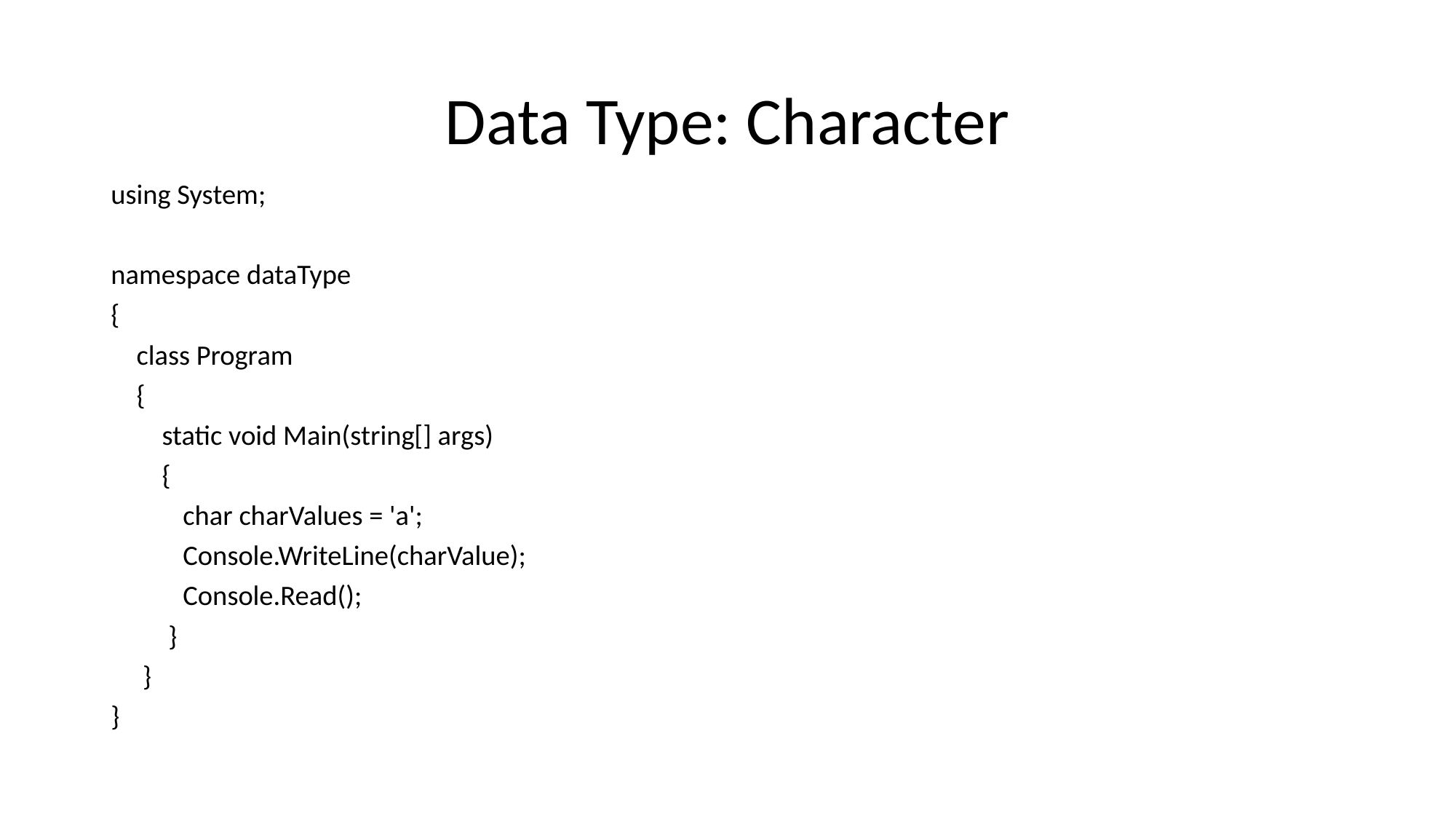

# Data Type: Character
using System;

namespace dataType
{
    class Program
    {
        static void Main(string[] args)
        {
	char charValues = 'a';
	Console.WriteLine(charValue);
	Console.Read();
         }
     }
}